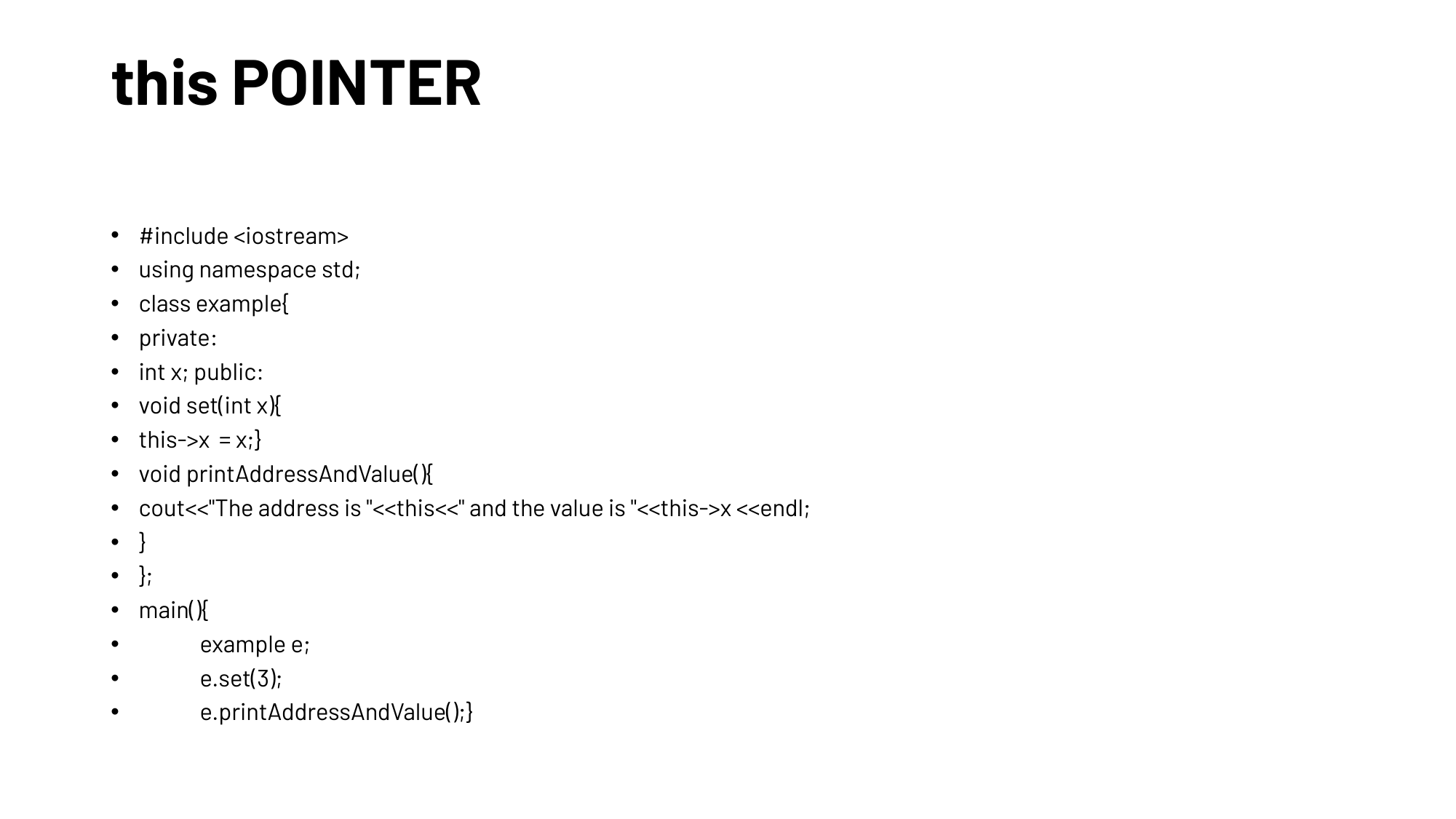

# this POINTER
#include <iostream>
using namespace std;
class example{
private:
int x; public:
void set(int x){
this->x  = x;}
void printAddressAndValue(){
cout<<"The address is "<<this<<" and the value is "<<this->x <<endl;
}
};
main(){
	example e;
	e.set(3);
	e.printAddressAndValue();}